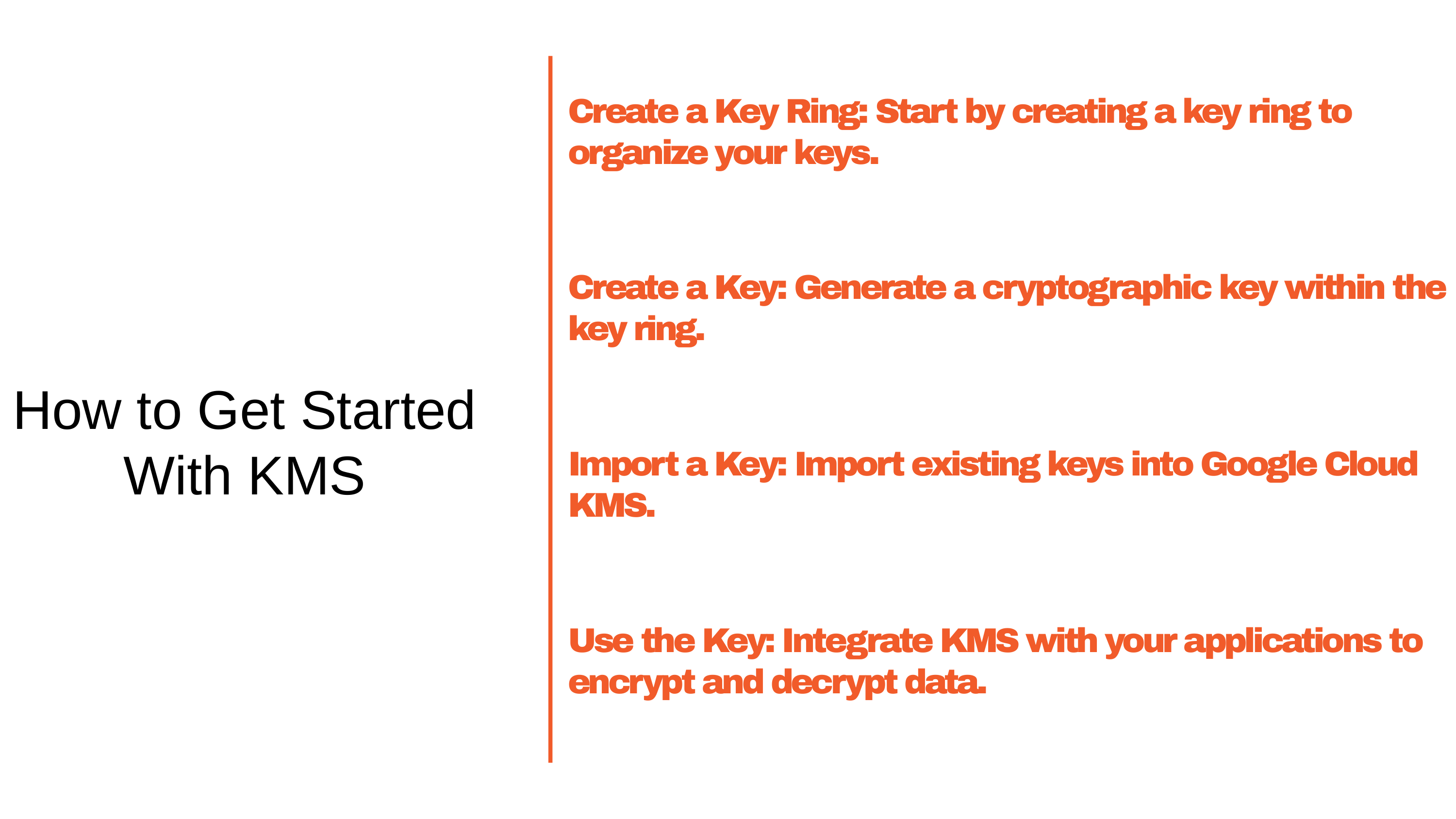

Create a Key Ring: Start by creating a key ring to organize your keys.

Create a Key: Generate a cryptographic key within the key ring.

Import a Key: Import existing keys into Google Cloud KMS.

Use the Key: Integrate KMS with your applications to encrypt and decrypt data.
How to Get Started With KMS
15